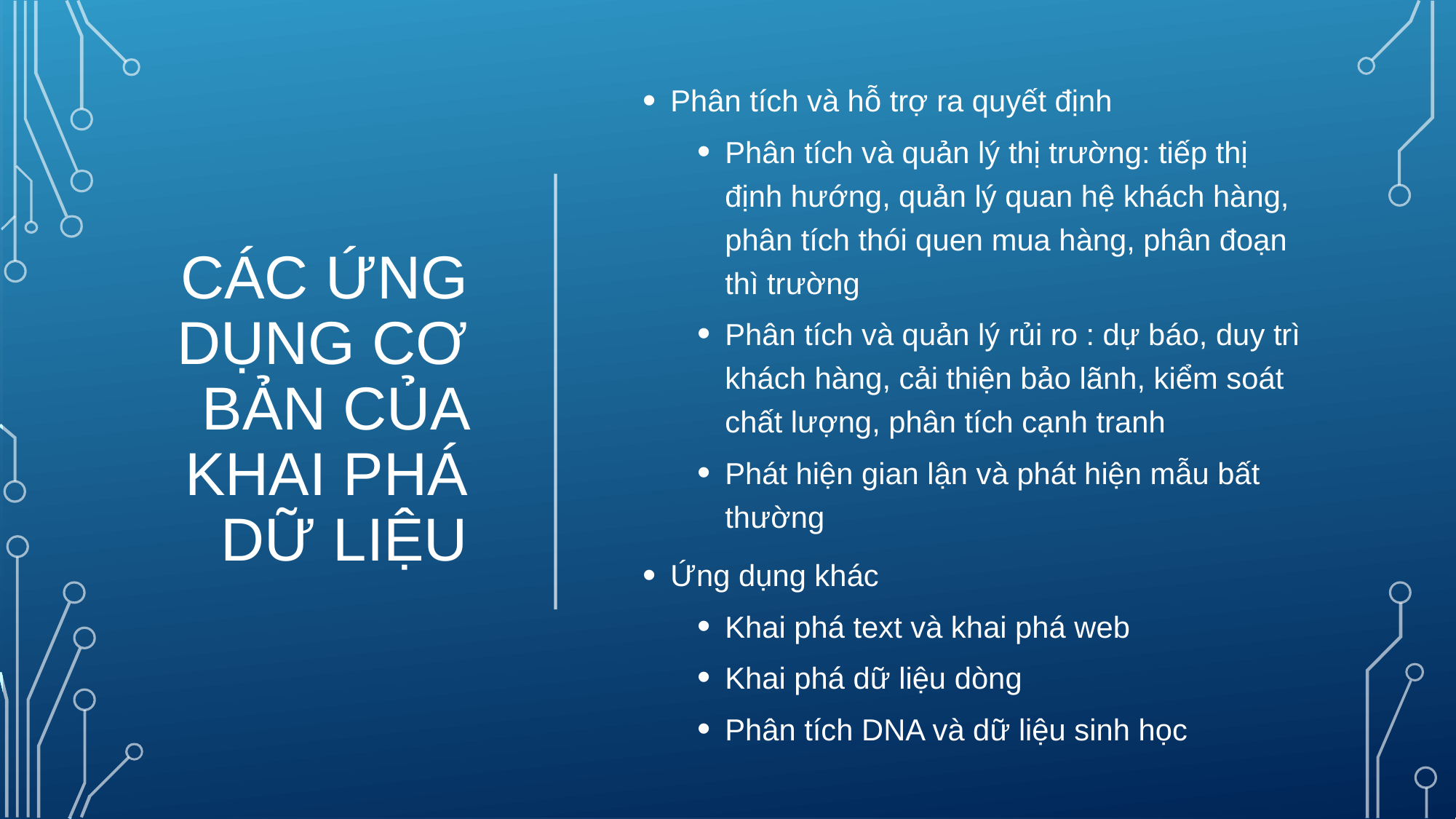

# Các ứng dụng cơ bản của khai phá dữ liệu
Phân tích và hỗ trợ ra quyết định
Phân tích và quản lý thị trường: tiếp thị định hướng, quản lý quan hệ khách hàng, phân tích thói quen mua hàng, phân đoạn thì trường
Phân tích và quản lý rủi ro : dự báo, duy trì khách hàng, cải thiện bảo lãnh, kiểm soát chất lượng, phân tích cạnh tranh
Phát hiện gian lận và phát hiện mẫu bất thường
Ứng dụng khác
Khai phá text và khai phá web
Khai phá dữ liệu dòng
Phân tích DNA và dữ liệu sinh học